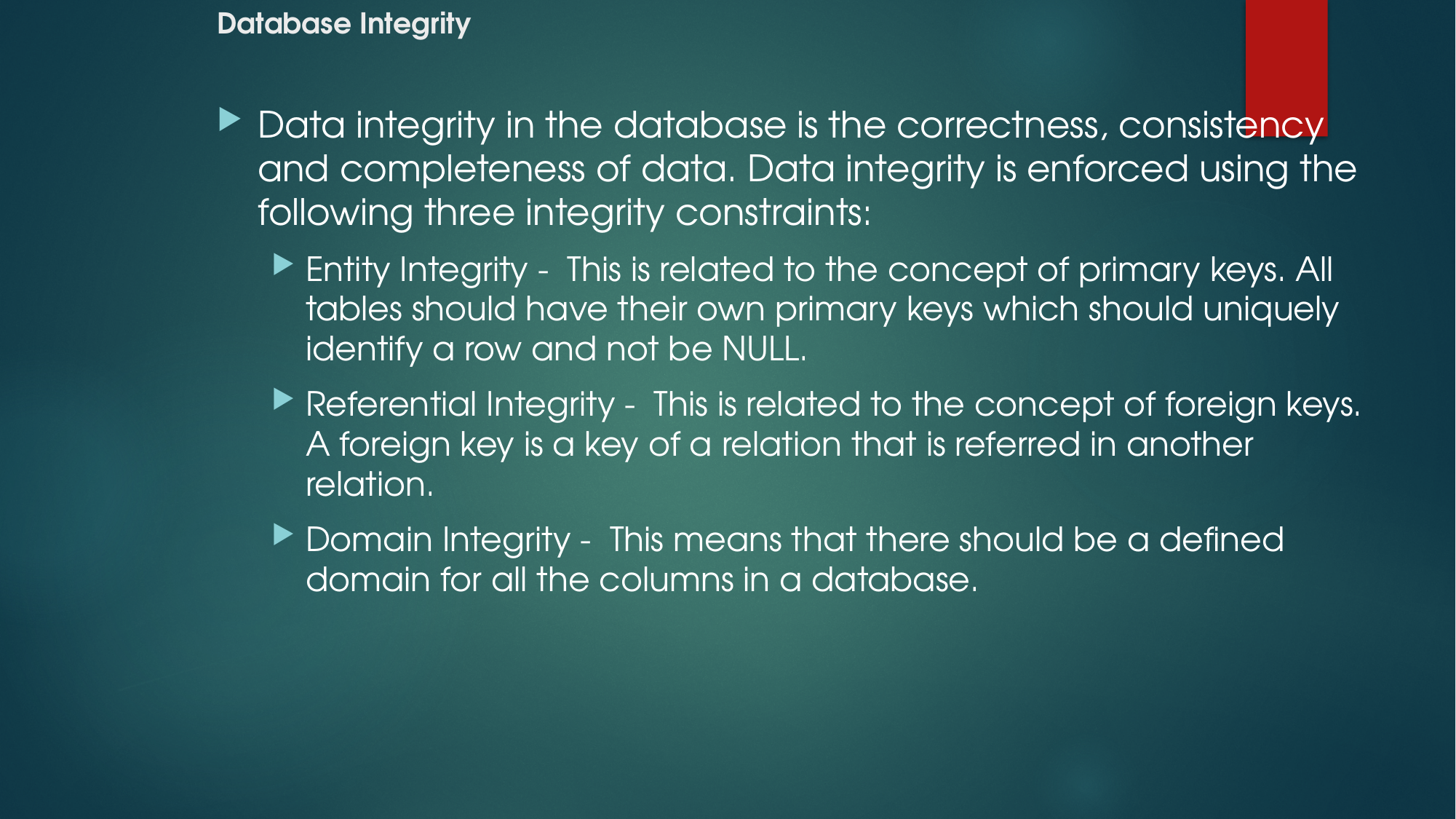

# Database Integrity
Data integrity in the database is the correctness, consistency and completeness of data. Data integrity is enforced using the following three integrity constraints:
Entity Integrity -  This is related to the concept of primary keys. All tables should have their own primary keys which should uniquely identify a row and not be NULL.
Referential Integrity -  This is related to the concept of foreign keys. A foreign key is a key of a relation that is referred in another relation.
Domain Integrity -  This means that there should be a defined domain for all the columns in a database.